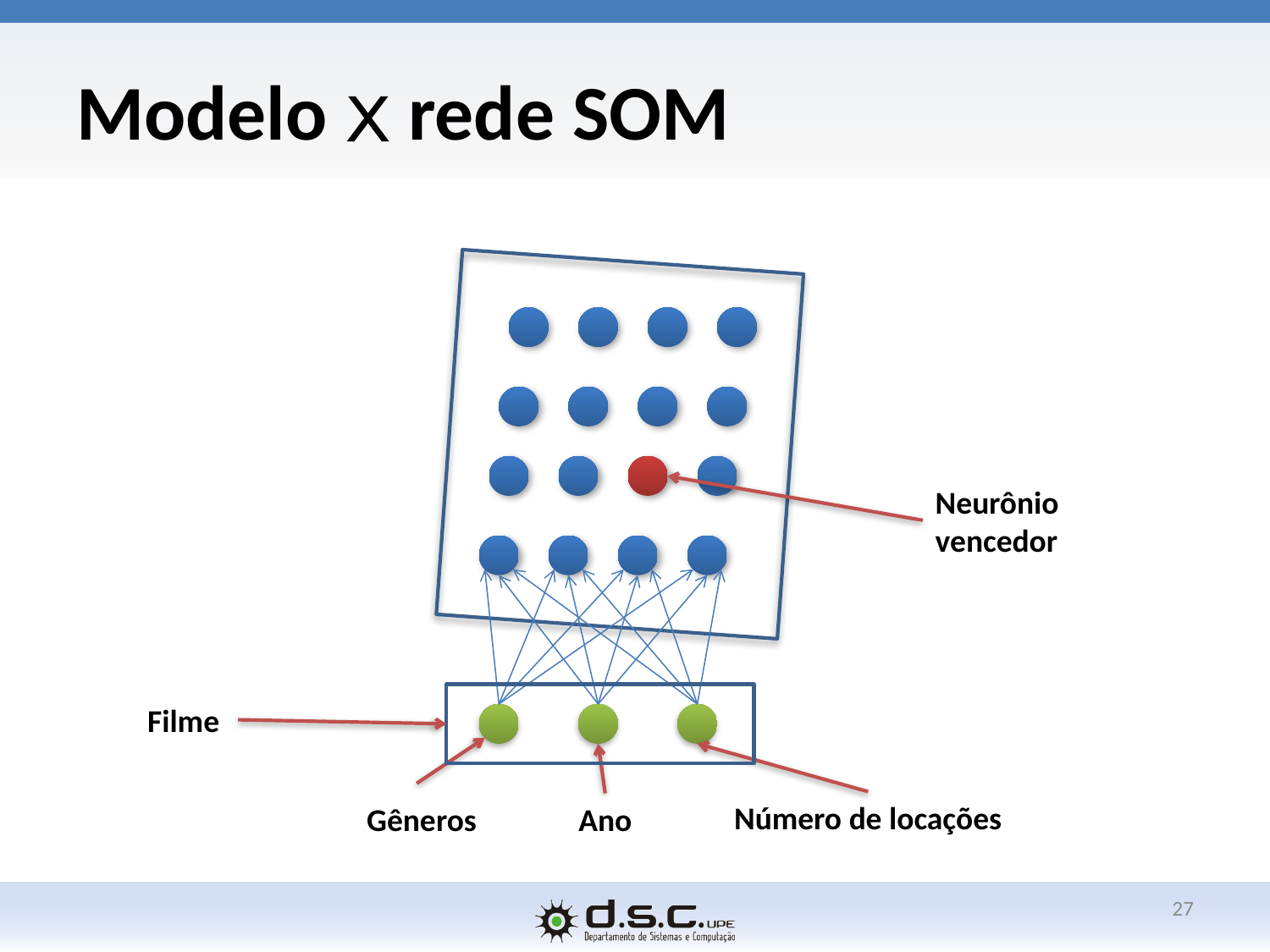

# Modelo x rede SOM

Neurônio vencedor

Filme

Número de locações
Gêneros
Ano
27